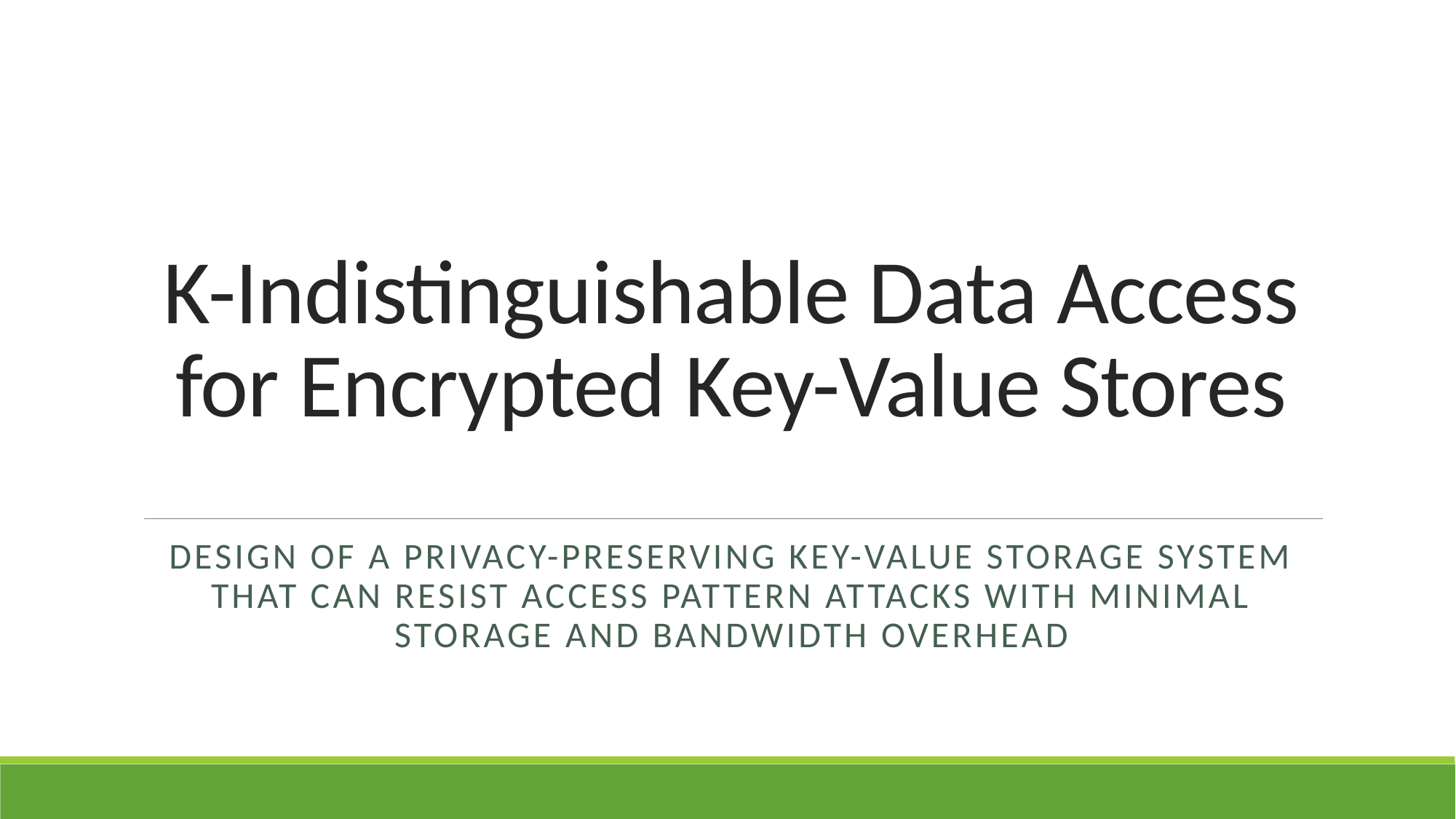

# K-Indistinguishable Data Access for Encrypted Key-Value Stores
Design of a privacy-preserving key-value storage system that can resist access pattern attacks with minimal storage and bandwidth overhead